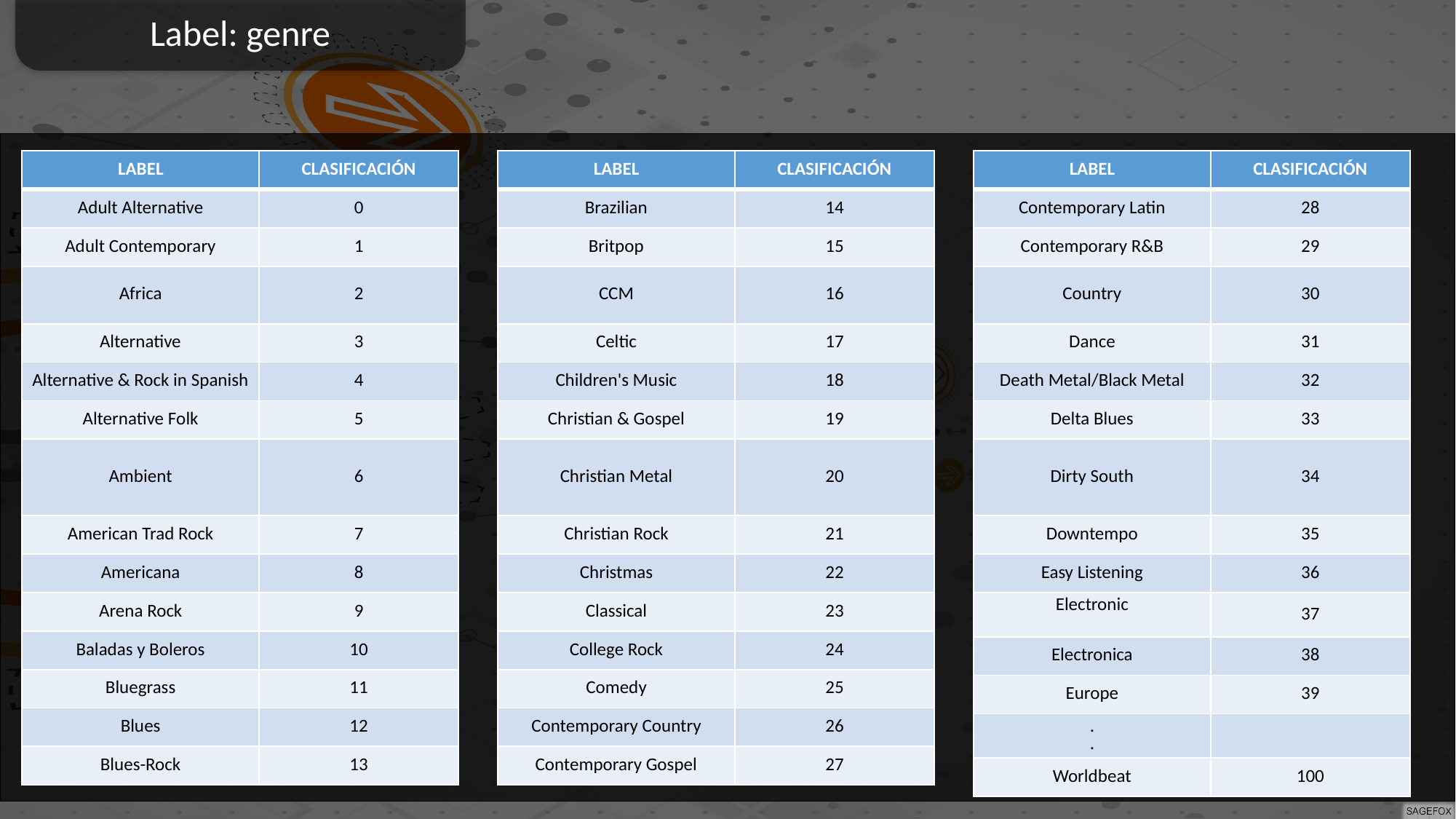

Label: genre
| LABEL | CLASIFICACIÓN |
| --- | --- |
| Contemporary Latin | 28 |
| Contemporary R&B | 29 |
| Country | 30 |
| Dance | 31 |
| Death Metal/Black Metal | 32 |
| Delta Blues | 33 |
| Dirty South | 34 |
| Downtempo | 35 |
| Easy Listening | 36 |
| Electronic | 37 |
| Electronica | 38 |
| Europe | 39 |
| . . |  |
| Worldbeat | 100 |
| LABEL | CLASIFICACIÓN |
| --- | --- |
| Adult Alternative | 0 |
| Adult Contemporary | 1 |
| Africa | 2 |
| Alternative | 3 |
| Alternative & Rock in Spanish | 4 |
| Alternative Folk | 5 |
| Ambient | 6 |
| American Trad Rock | 7 |
| Americana | 8 |
| Arena Rock | 9 |
| Baladas y Boleros | 10 |
| Bluegrass | 11 |
| Blues | 12 |
| Blues-Rock | 13 |
| LABEL | CLASIFICACIÓN |
| --- | --- |
| Brazilian | 14 |
| Britpop | 15 |
| CCM | 16 |
| Celtic | 17 |
| Children's Music | 18 |
| Christian & Gospel | 19 |
| Christian Metal | 20 |
| Christian Rock | 21 |
| Christmas | 22 |
| Classical | 23 |
| College Rock | 24 |
| Comedy | 25 |
| Contemporary Country | 26 |
| Contemporary Gospel | 27 |